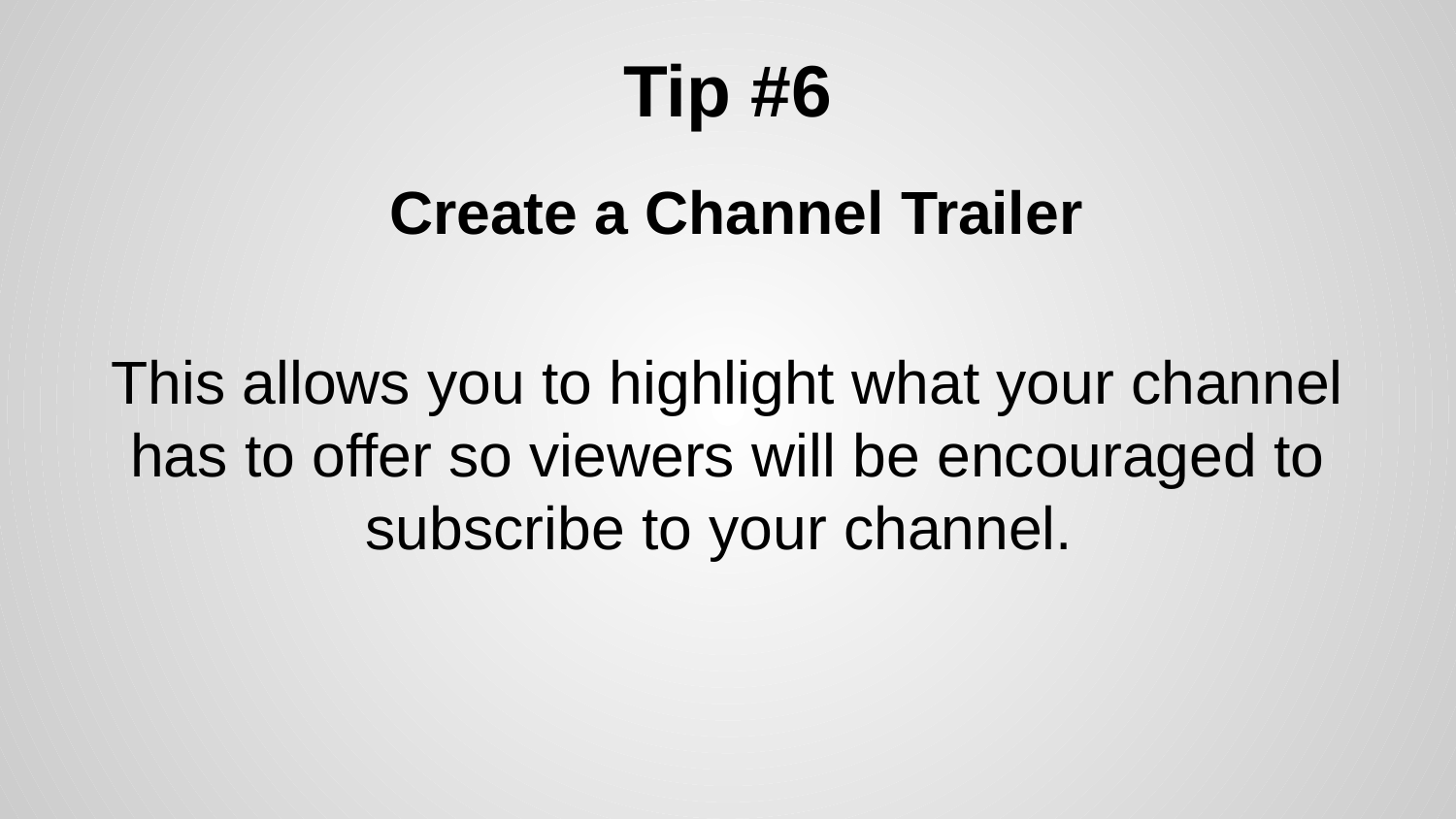

# Tip #6
 Create a Channel Trailer

This allows you to highlight what your channel has to offer so viewers will be encouraged to subscribe to your channel.